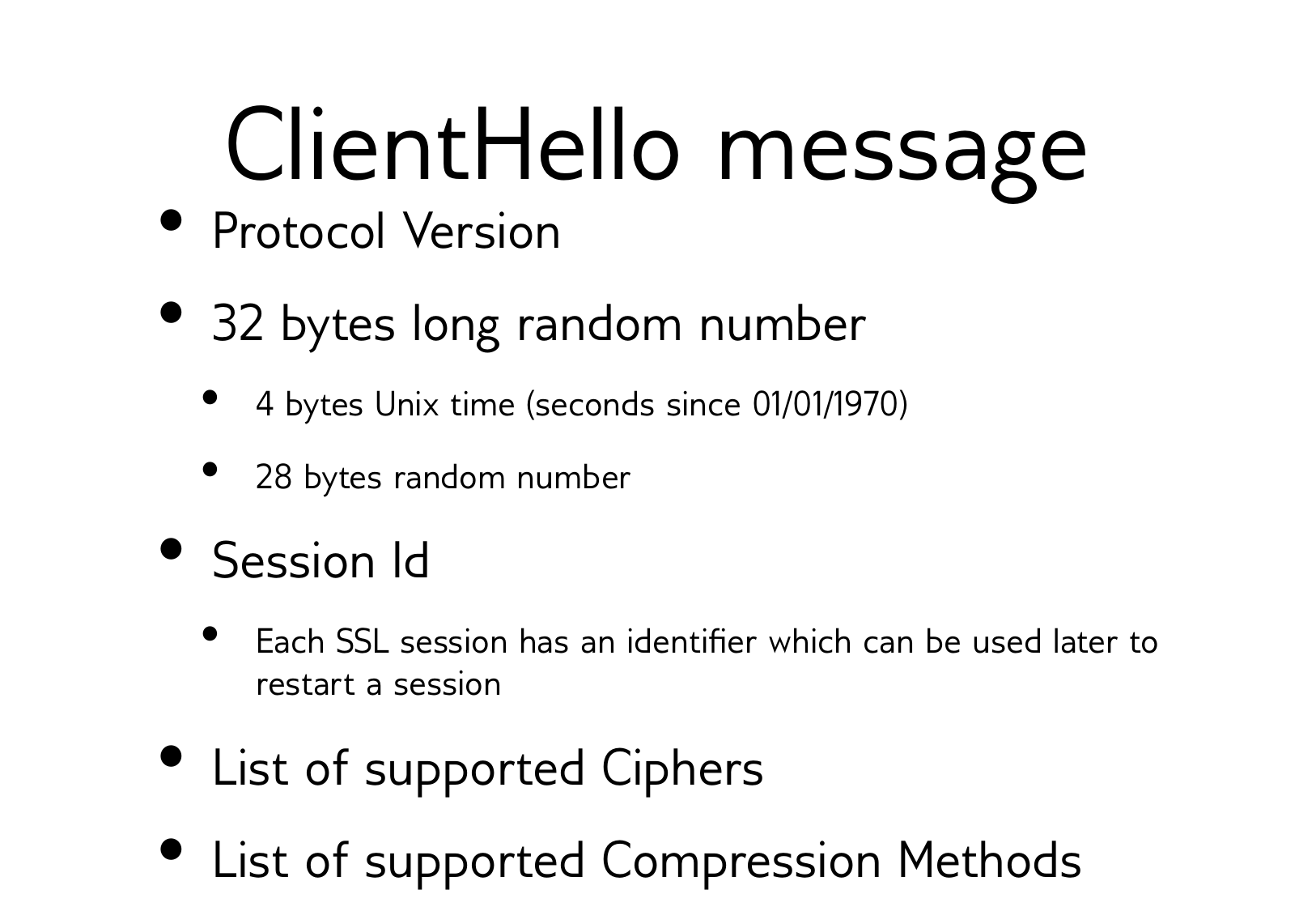

# ClientHello message
Protocol Version
32 bytes long random number
4 bytes Unix time (seconds since 01/01/1970)‏
28 bytes random number
Session Id
Each SSL session has an identifier which can be used later to restart a session
List of supported Ciphers
List of supported Compression Methods